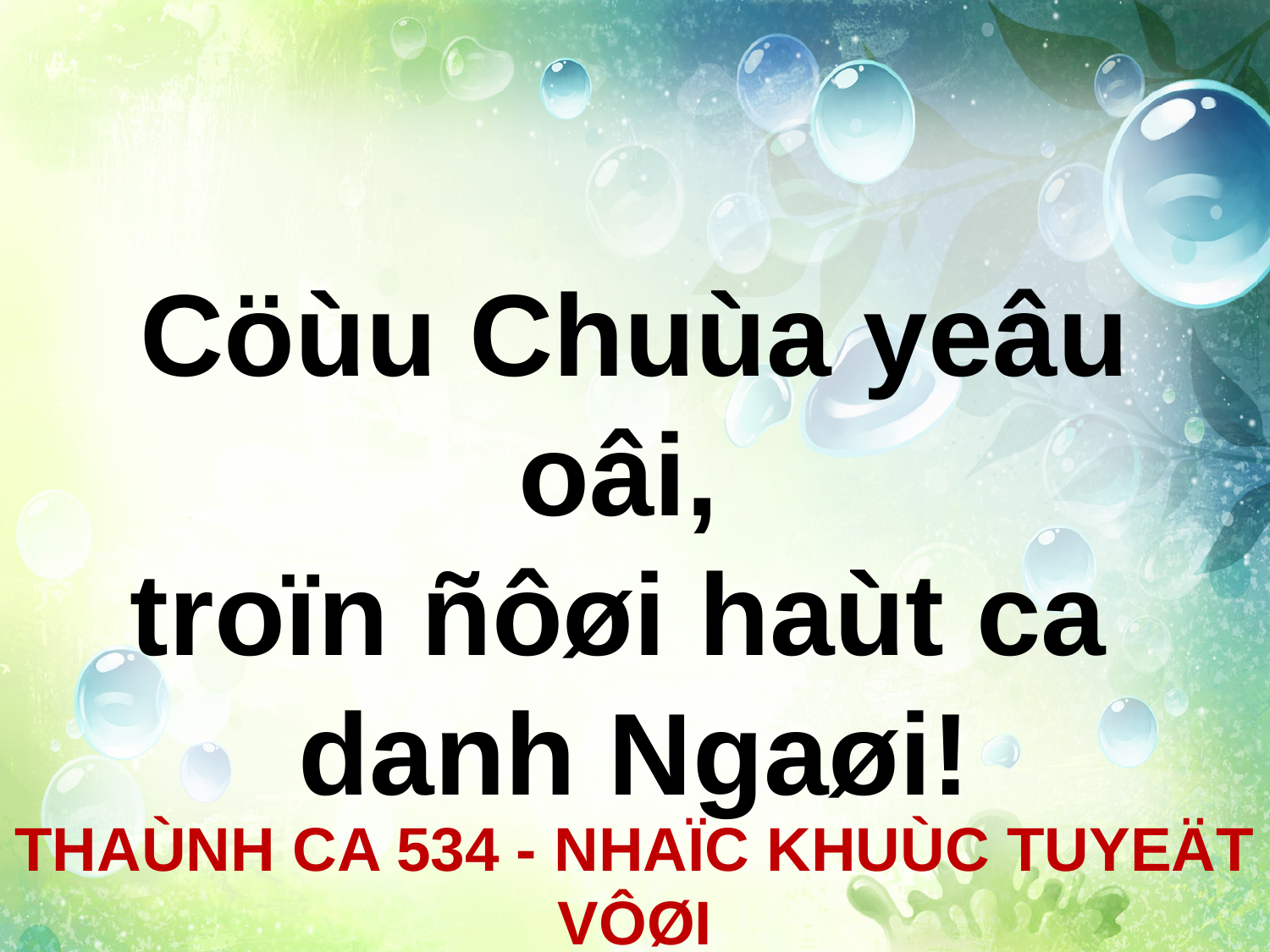

Cöùu Chuùa yeâu oâi,
troïn ñôøi haùt ca
danh Ngaøi!
THAÙNH CA 534 - NHAÏC KHUÙC TUYEÄT VÔØI